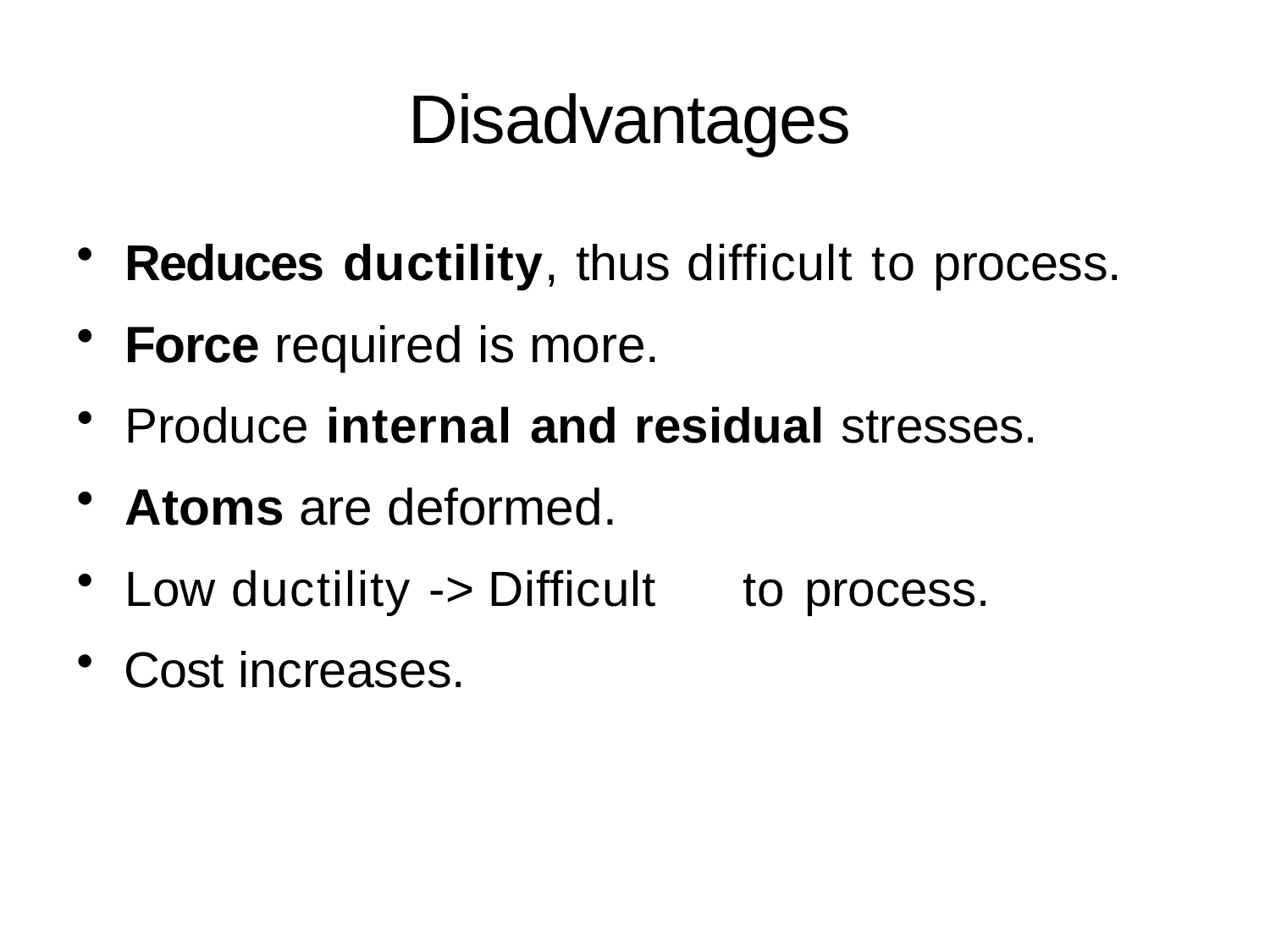

# Disadvantages
Reduces ductility, thus difficult to process.
Force required is more.
Produce internal and residual stresses.
Atoms are deformed.
Low ductility -> Difficult	to process.
Cost increases.